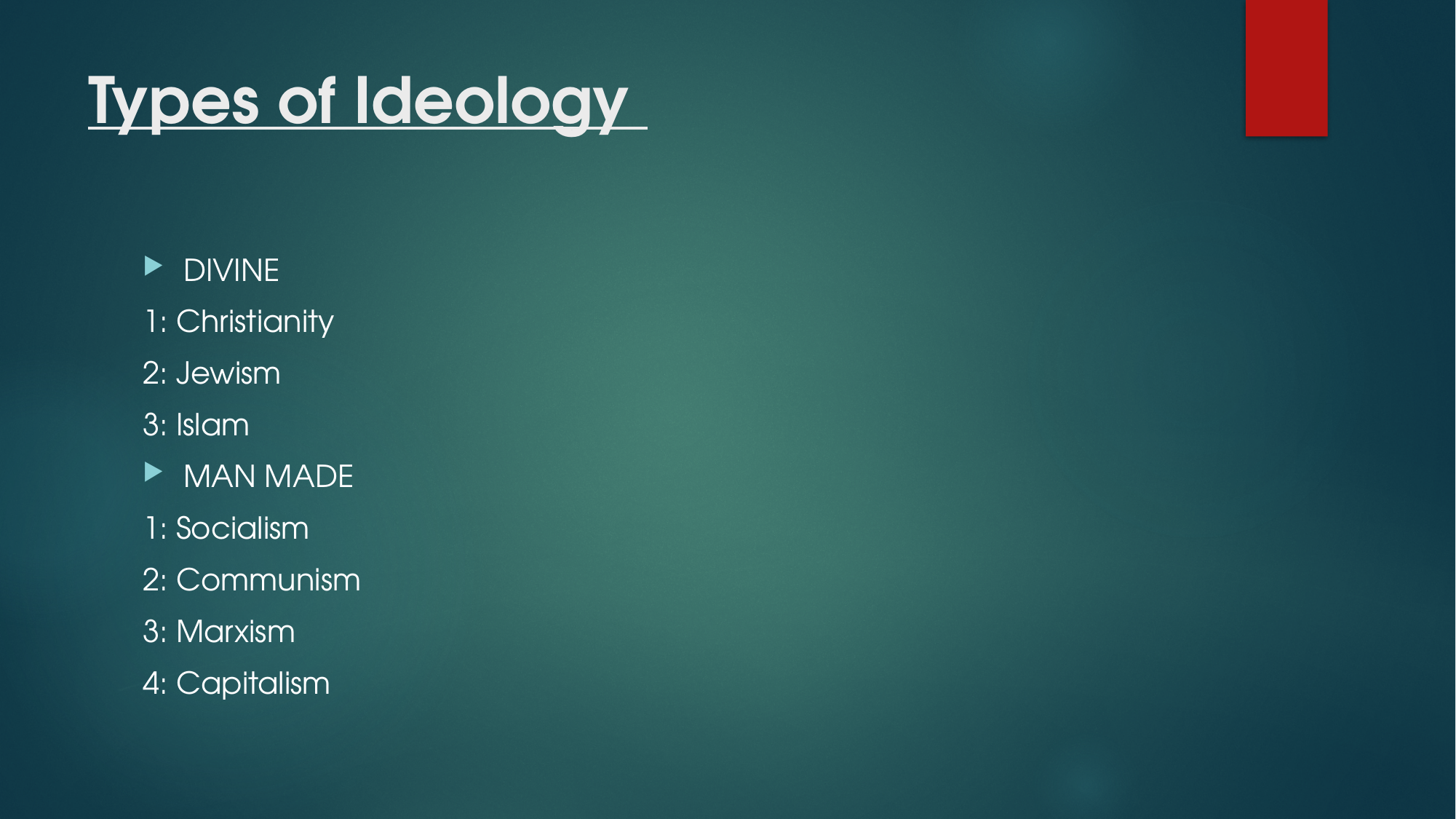

# Types of Ideology
DIVINE
1: Christianity
2: Jewism
3: Islam
MAN MADE
1: Socialism
2: Communism
3: Marxism
4: Capitalism